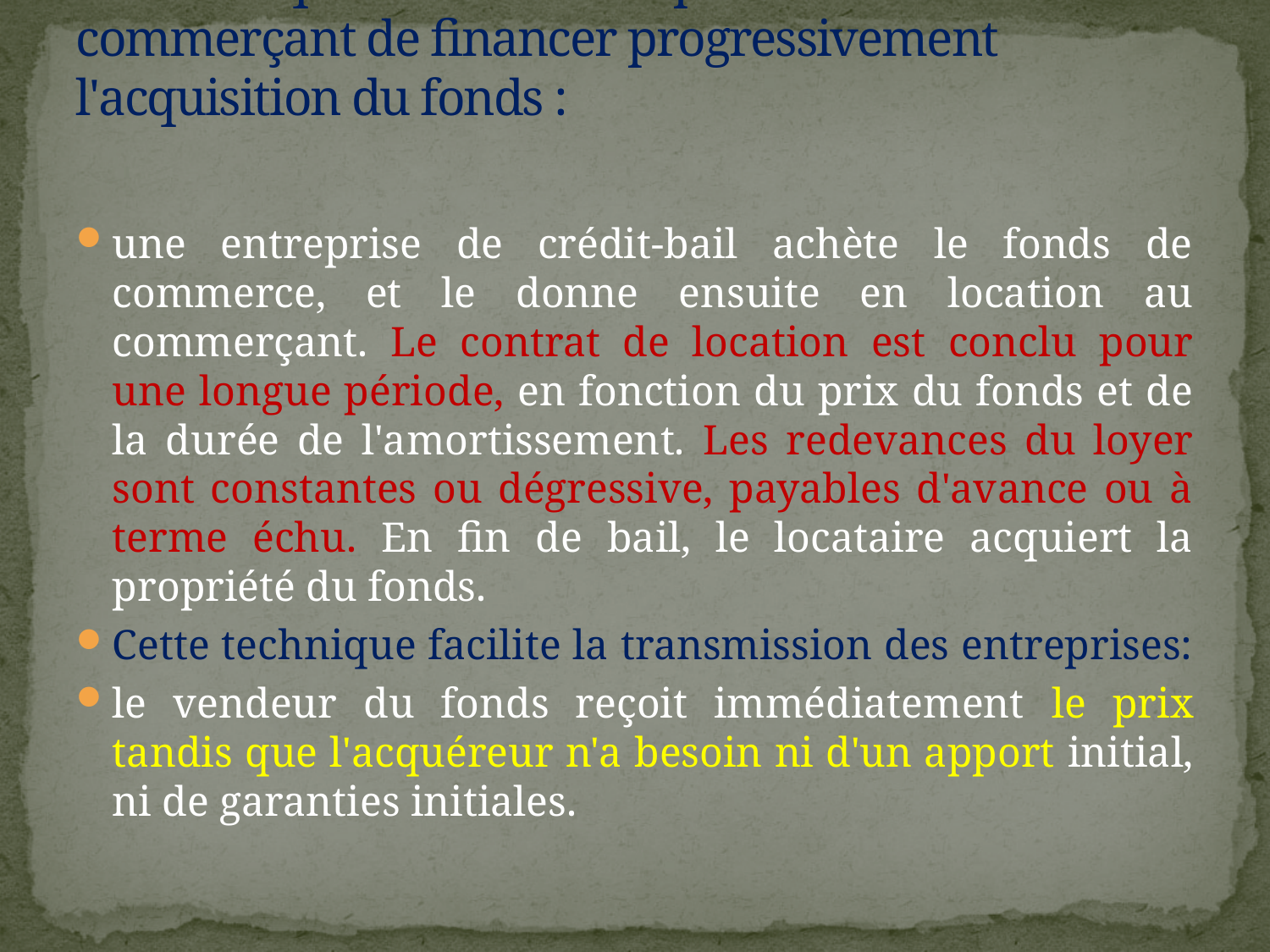

# La technique du crédit bail permet donc au commerçant de financer progressivement l'acquisition du fonds :
une entreprise de crédit-bail achète le fonds de commerce, et le donne ensuite en location au commerçant. Le contrat de location est conclu pour une longue période, en fonction du prix du fonds et de la durée de l'amortissement. Les redevances du loyer sont constantes ou dégressive, payables d'avance ou à terme échu. En fin de bail, le locataire acquiert la propriété du fonds.
Cette technique facilite la transmission des entreprises:
le vendeur du fonds reçoit immédiatement le prix tandis que l'acquéreur n'a besoin ni d'un apport initial, ni de garanties initiales.